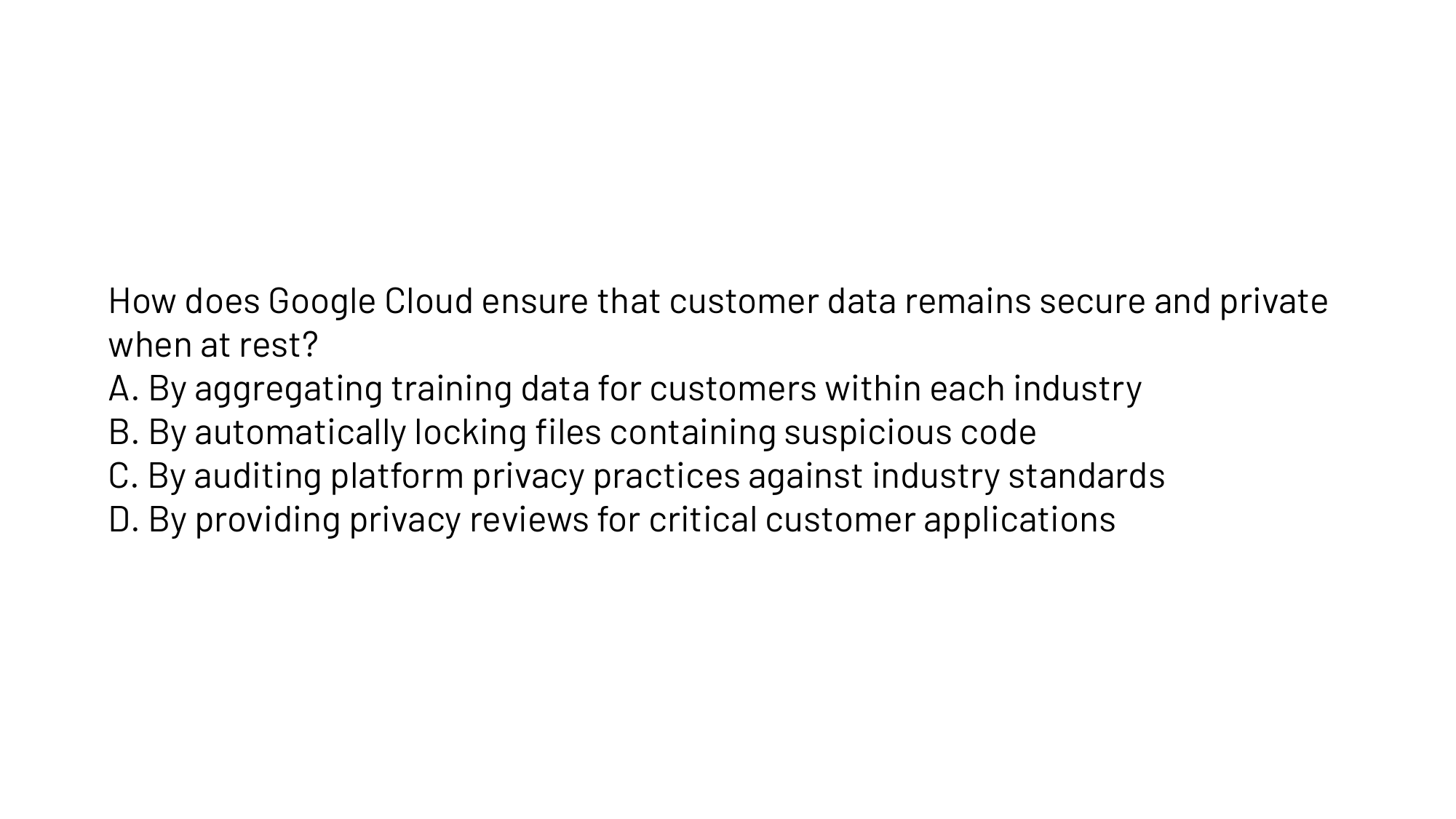

How does Google Cloud ensure that customer data remains secure and private when at rest?
A. By aggregating training data for customers within each industry
B. By automatically locking files containing suspicious code
C. By auditing platform privacy practices against industry standards
D. By providing privacy reviews for critical customer applications